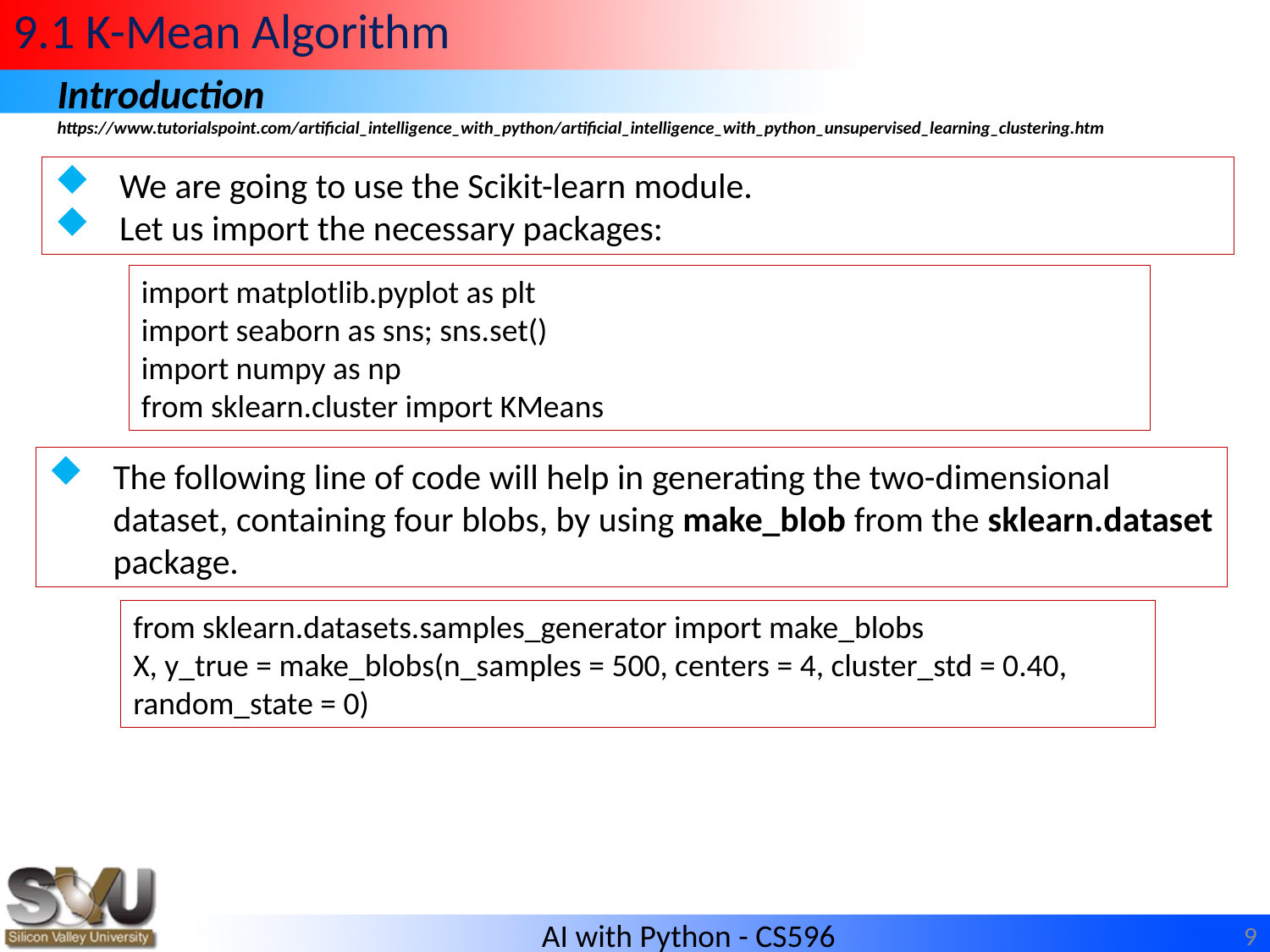

# 9.1 K-Mean Algorithm
Introduction
https://www.tutorialspoint.com/artificial_intelligence_with_python/artificial_intelligence_with_python_unsupervised_learning_clustering.htm
We are going to use the Scikit-learn module.
Let us import the necessary packages:
import matplotlib.pyplot as plt
import seaborn as sns; sns.set()
import numpy as np
from sklearn.cluster import KMeans
The following line of code will help in generating the two-dimensional dataset, containing four blobs, by using make_blob from the sklearn.dataset package.
from sklearn.datasets.samples_generator import make_blobs
X, y_true = make_blobs(n_samples = 500, centers = 4, cluster_std = 0.40, random_state = 0)
9
AI with Python - CS596